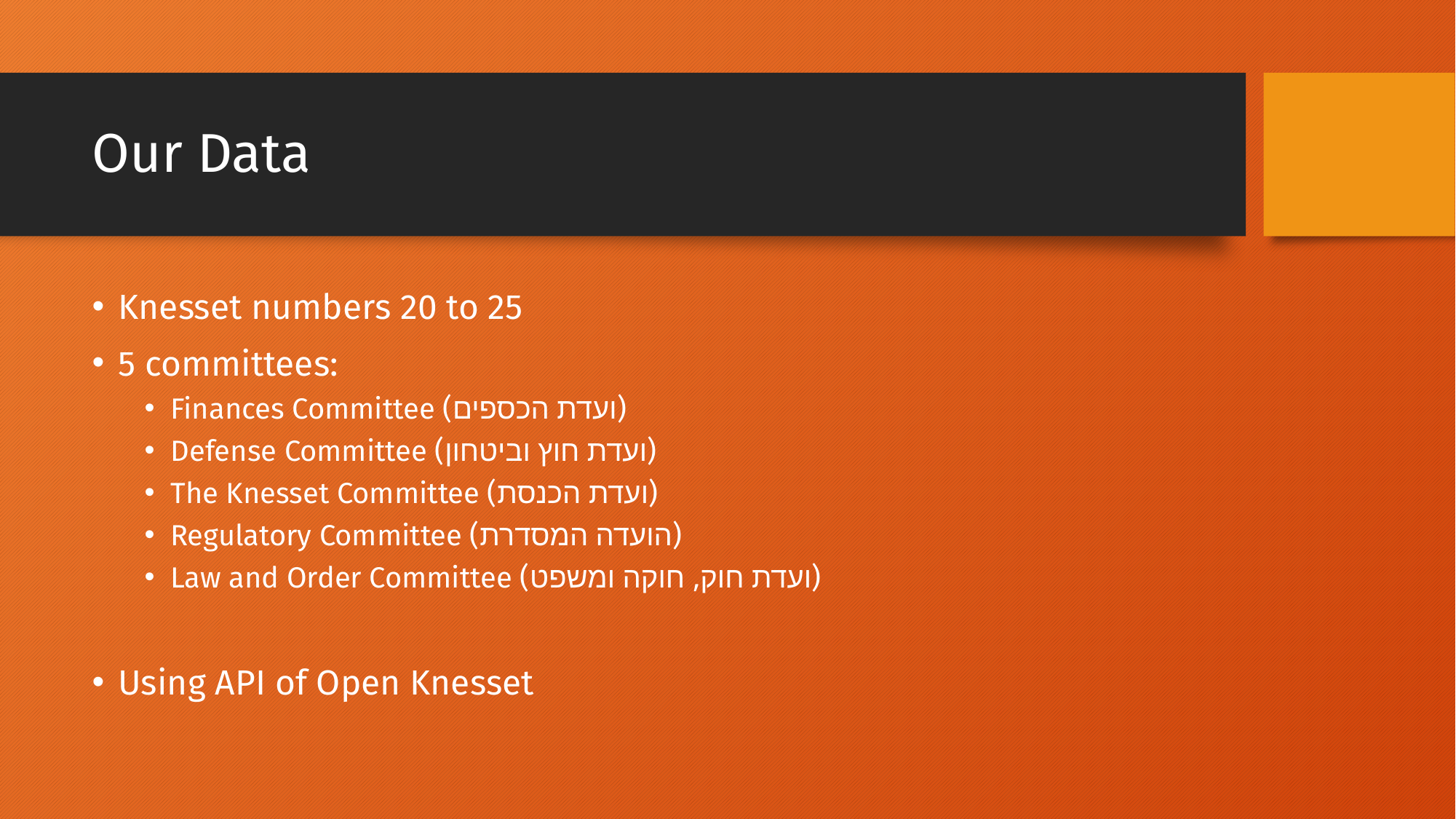

# Our Data
Knesset numbers 20 to 25
5 committees:
Finances Committee (ועדת הכספים)
Defense Committee (ועדת חוץ וביטחון)
The Knesset Committee (ועדת הכנסת)
Regulatory Committee (הועדה המסדרת)
Law and Order Committee (ועדת חוק, חוקה ומשפט)

Using API of Open Knesset